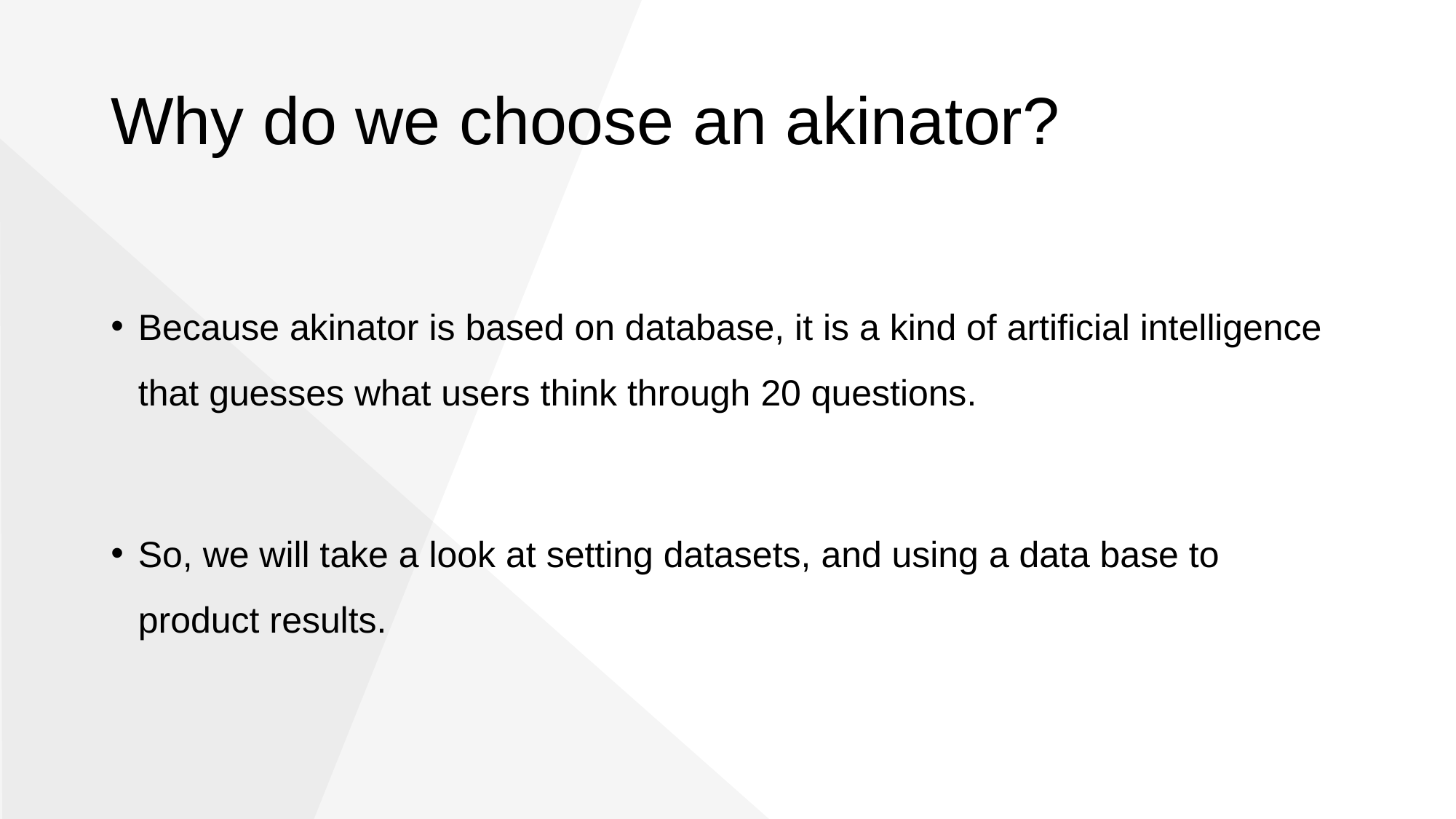

# Why do we choose an akinator?

Because akinator is based on database, it is a kind of artificial intelligence that guesses what users think through 20 questions.

So, we will take a look at setting datasets, and using a data base to product results.